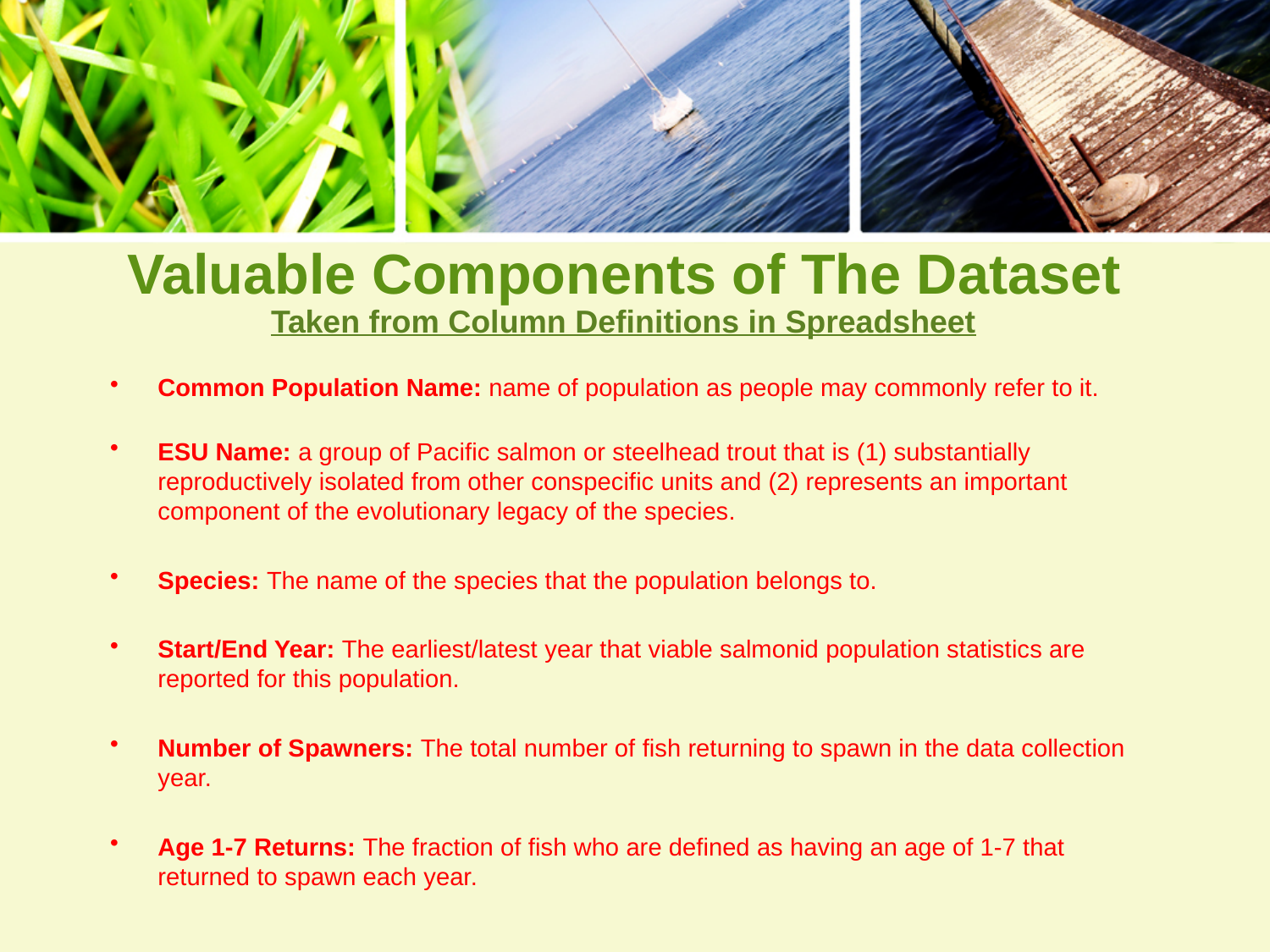

# Valuable Components of The Dataset
Taken from Column Definitions in Spreadsheet
Common Population Name: name of population as people may commonly refer to it.
ESU Name: a group of Pacific salmon or steelhead trout that is (1) substantially reproductively isolated from other conspecific units and (2) represents an important component of the evolutionary legacy of the species.

Species: The name of the species that the population belongs to.

Start/End Year: The earliest/latest year that viable salmonid population statistics are reported for this population.

Number of Spawners: The total number of fish returning to spawn in the data collection year.

Age 1-7 Returns: The fraction of fish who are defined as having an age of 1-7 that returned to spawn each year.